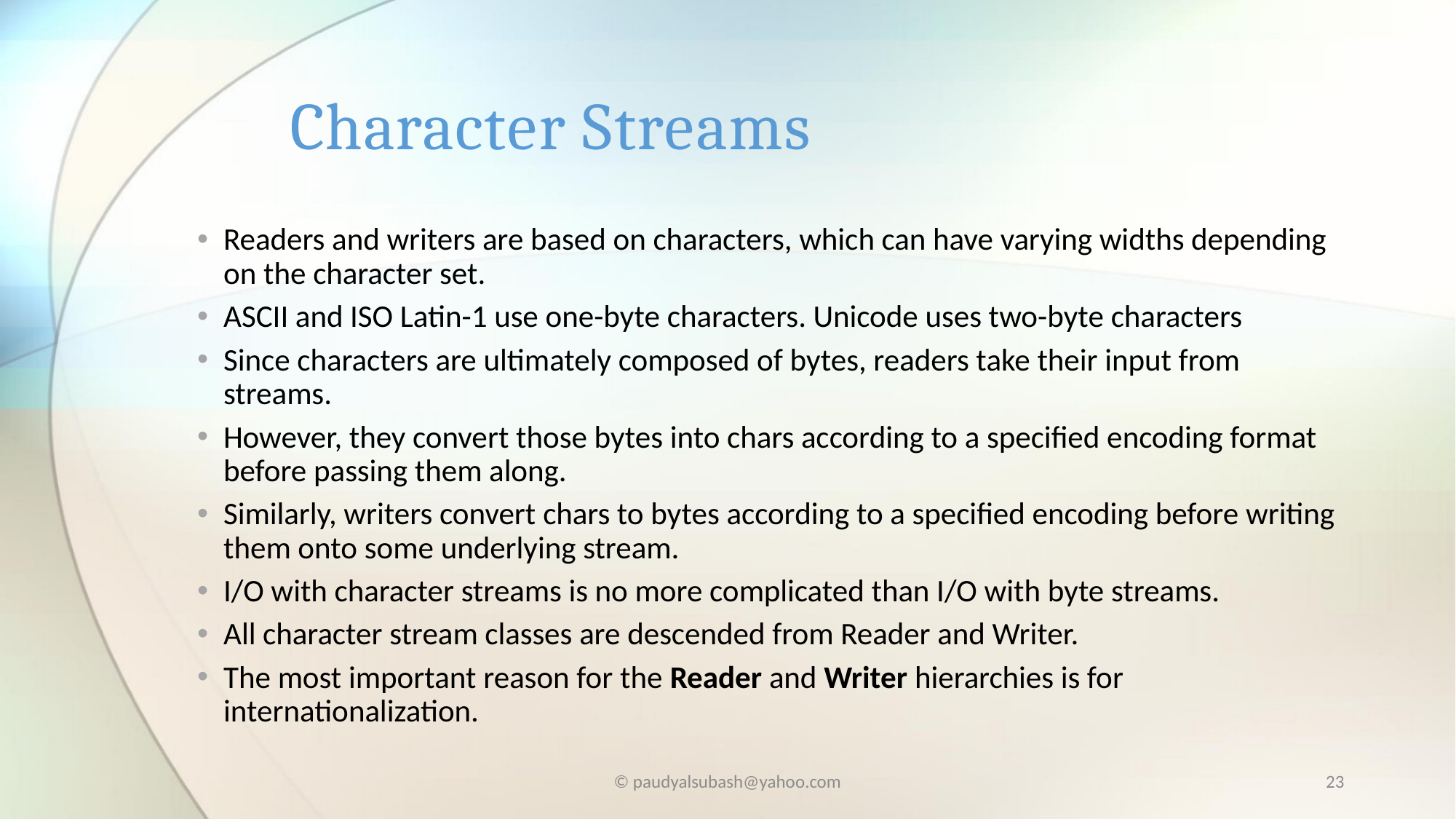

# Character Streams
Readers and writers are based on characters, which can have varying widths depending on the character set.
ASCII and ISO Latin-1 use one-byte characters. Unicode uses two-byte characters
Since characters are ultimately composed of bytes, readers take their input from streams.
However, they convert those bytes into chars according to a specified encoding format before passing them along.
Similarly, writers convert chars to bytes according to a specified encoding before writing them onto some underlying stream.
I/O with character streams is no more complicated than I/O with byte streams.
All character stream classes are descended from Reader and Writer.
The most important reason for the Reader and Writer hierarchies is for internationalization.
© paudyalsubash@yahoo.com
23